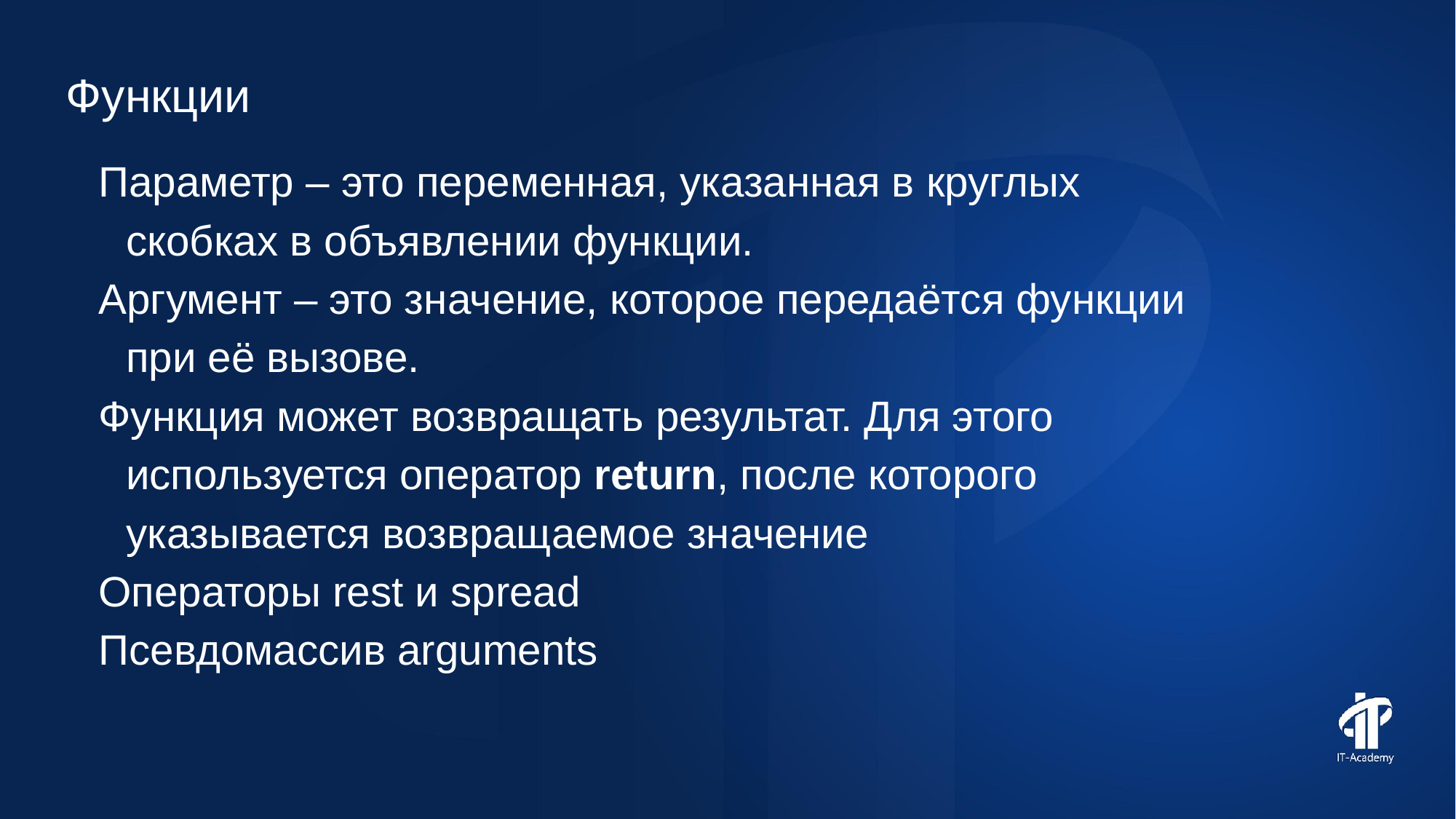

Функции
Параметр – это переменная, указанная в круглых скобках в объявлении функции.
Аргумент – это значение, которое передаётся функции при её вызове.
Функция может возвращать результат. Для этого используется оператор return, после которого указывается возвращаемое значение
Операторы rest и spread
Псевдомассив arguments